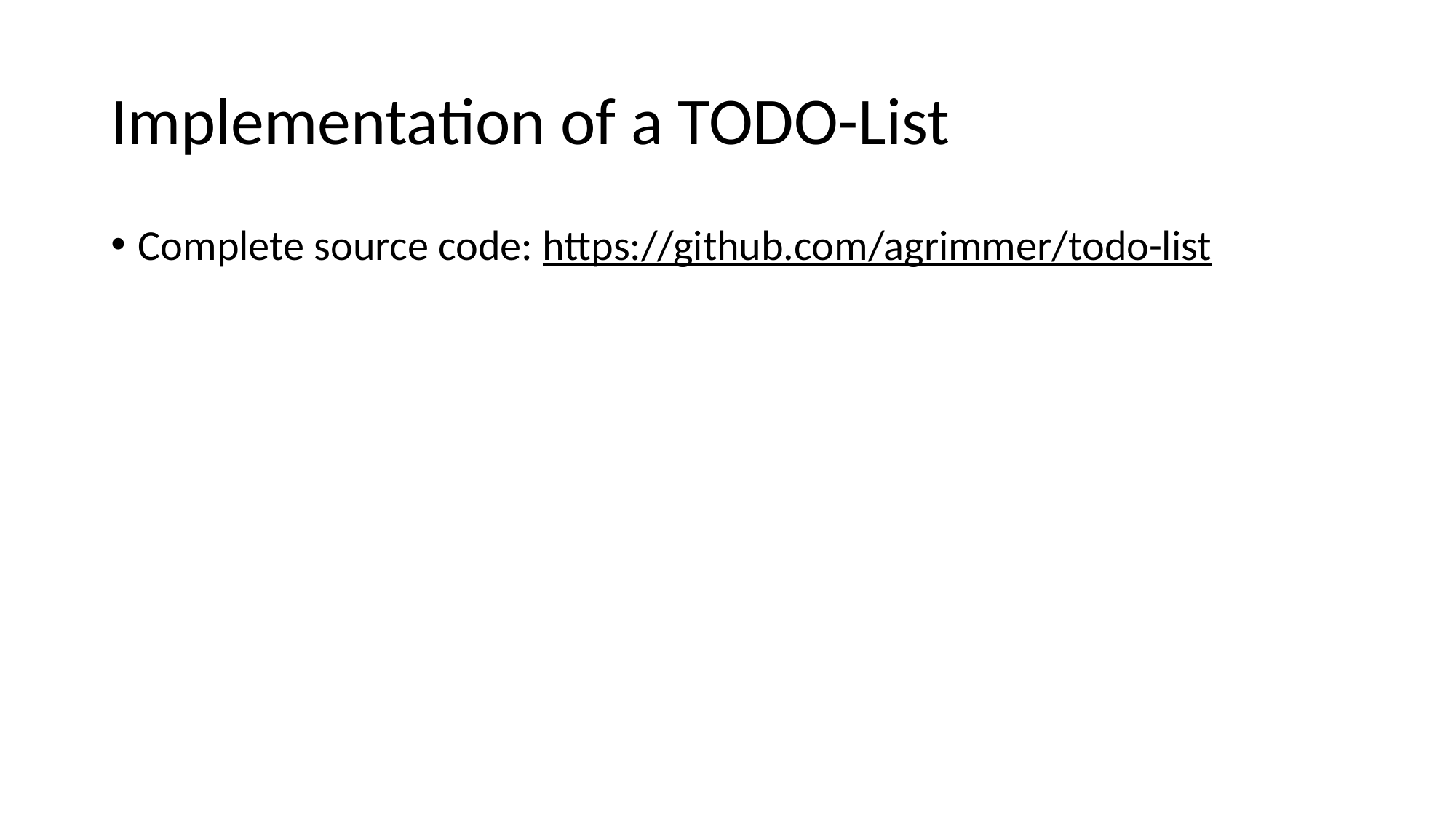

# Implementation of a TODO-List
Complete source code: https://github.com/agrimmer/todo-list